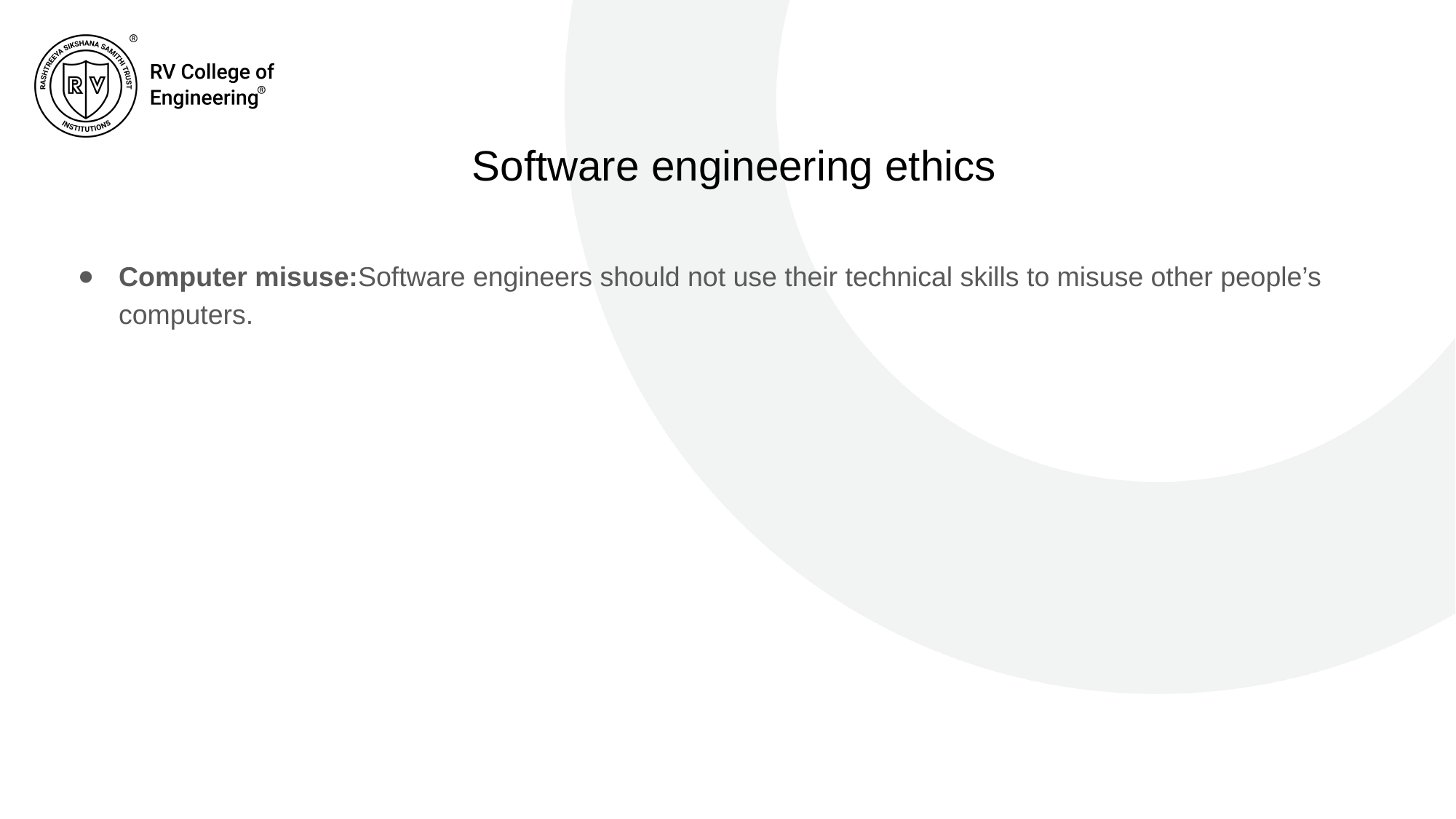

# Software engineering ethics
Computer misuse:Software engineers should not use their technical skills to misuse other people’s computers.